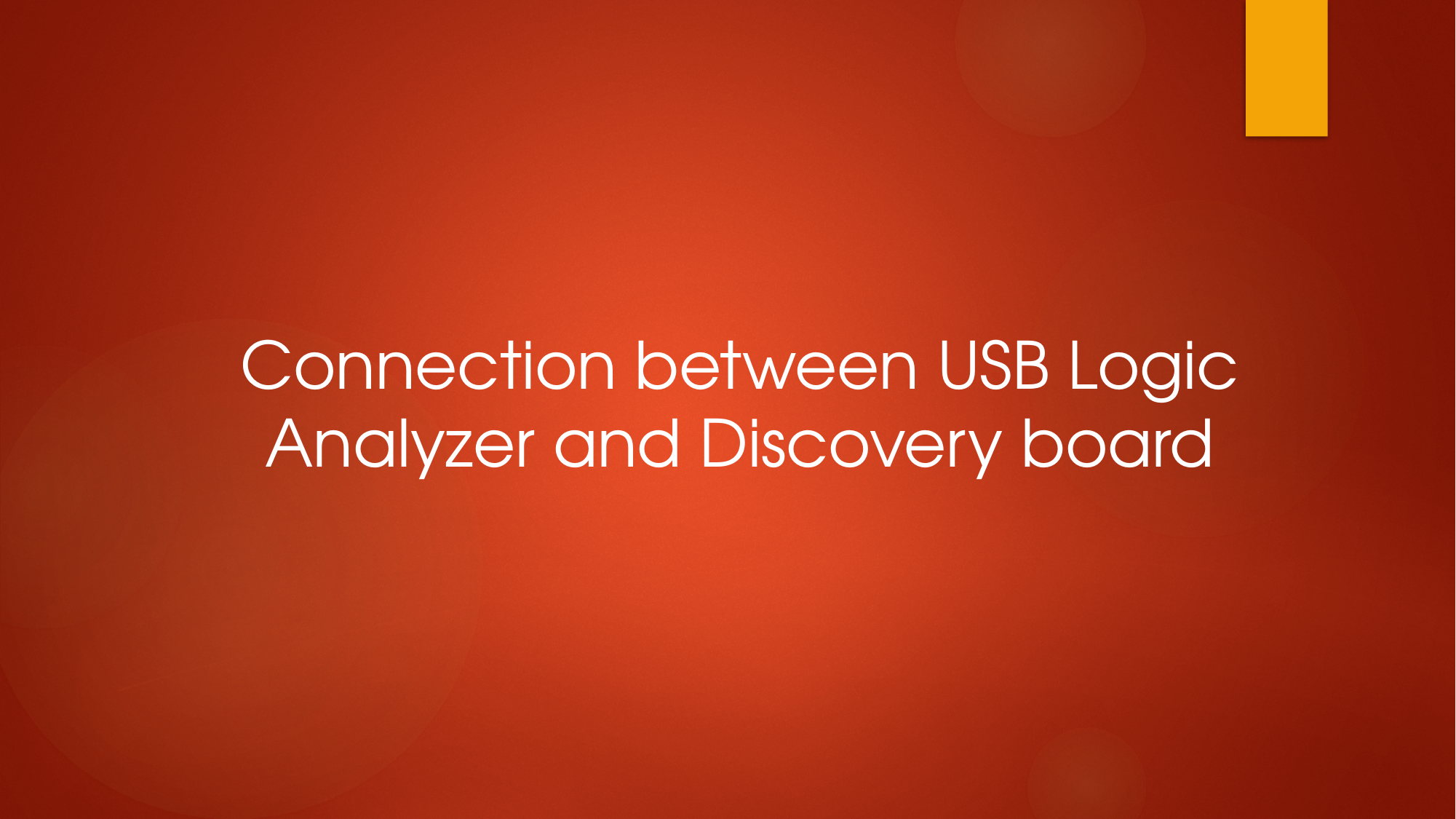

Connection between USB Logic Analyzer and Discovery board